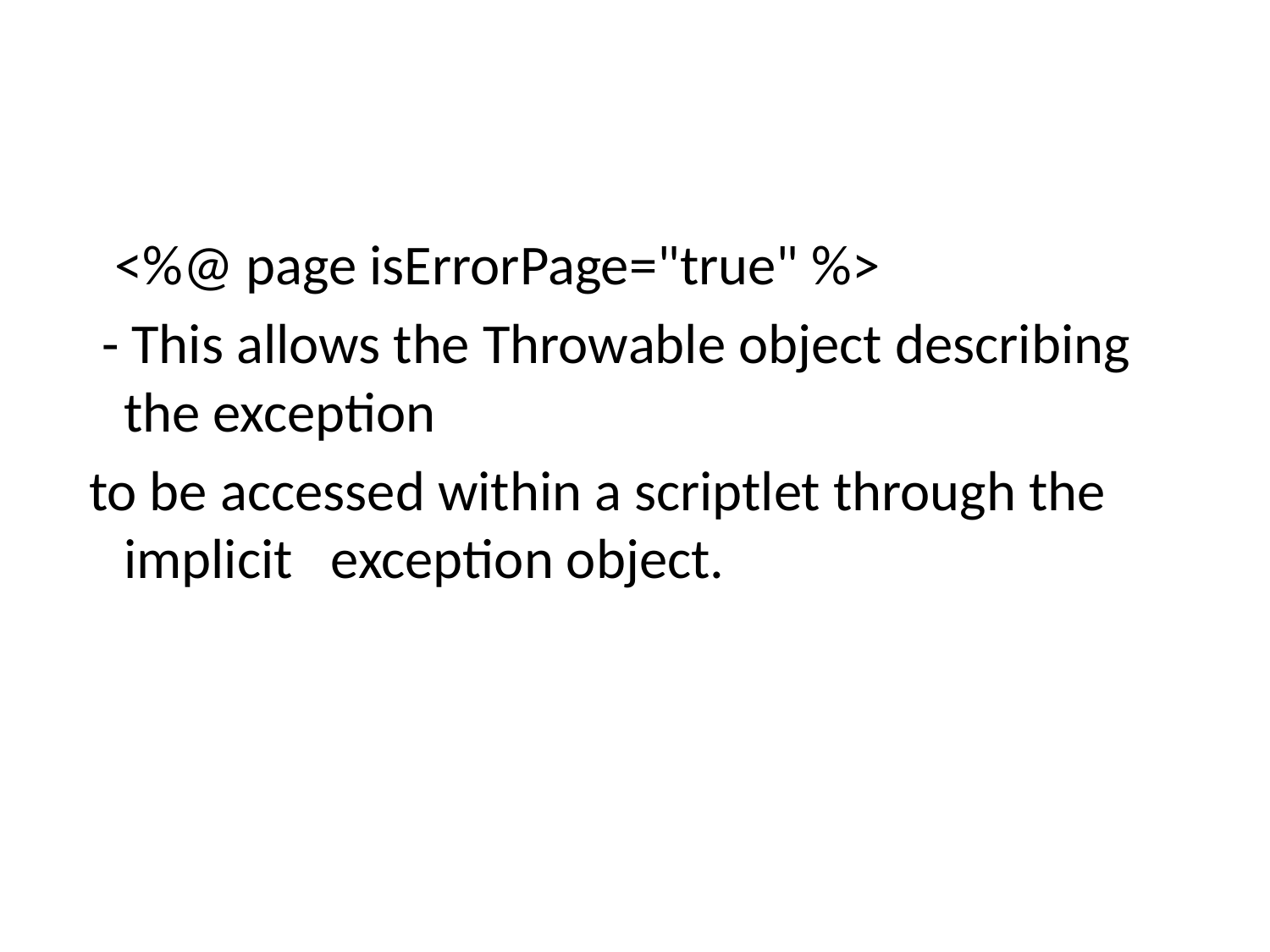

#
   <%@ page isErrorPage="true" %>
  - This allows the Throwable object describing the exception
 to be accessed within a scriptlet through the implicit   exception object.